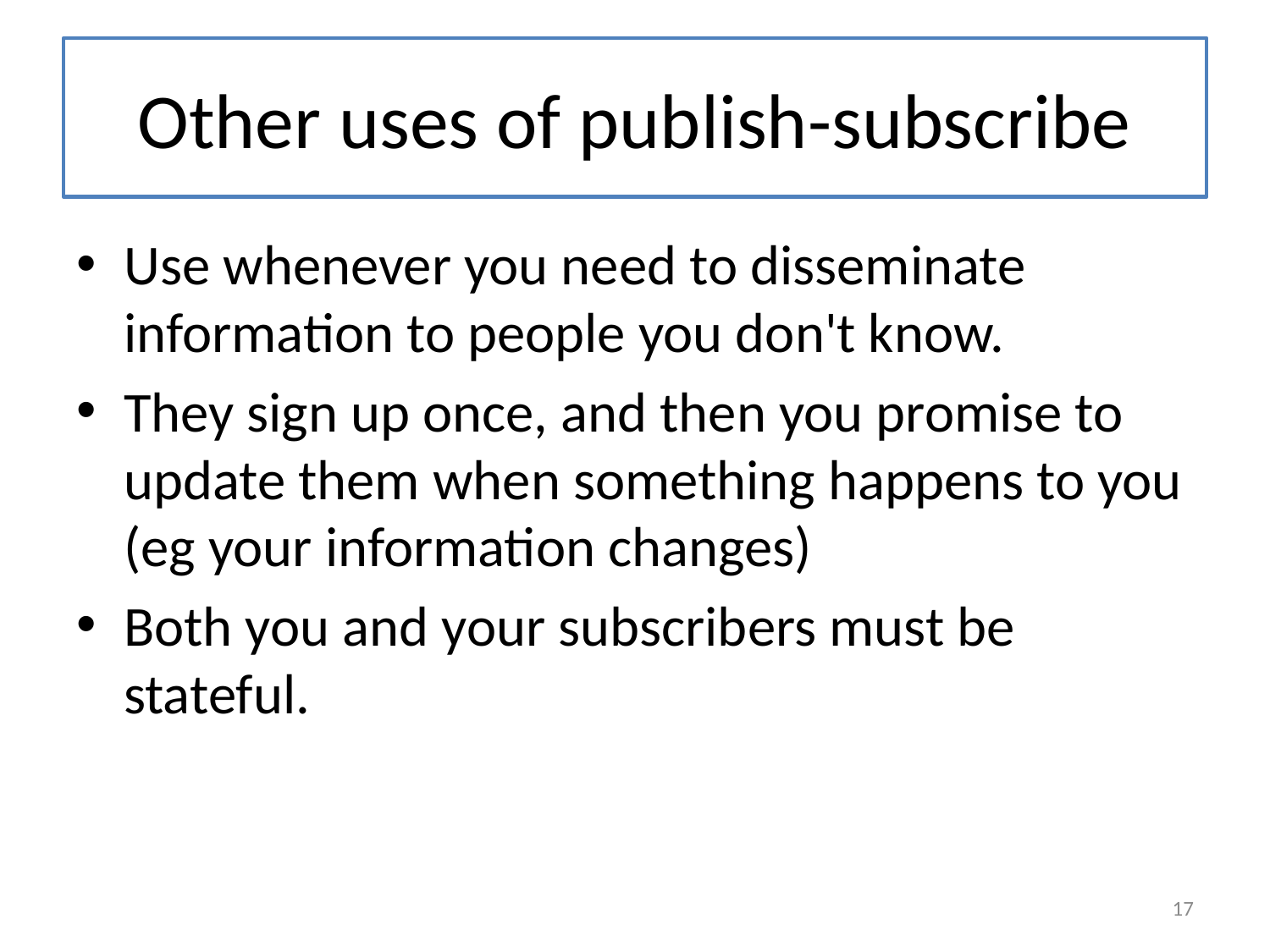

# Other uses of publish-subscribe
Use whenever you need to disseminate information to people you don't know.
They sign up once, and then you promise to update them when something happens to you (eg your information changes)
Both you and your subscribers must be stateful.
17